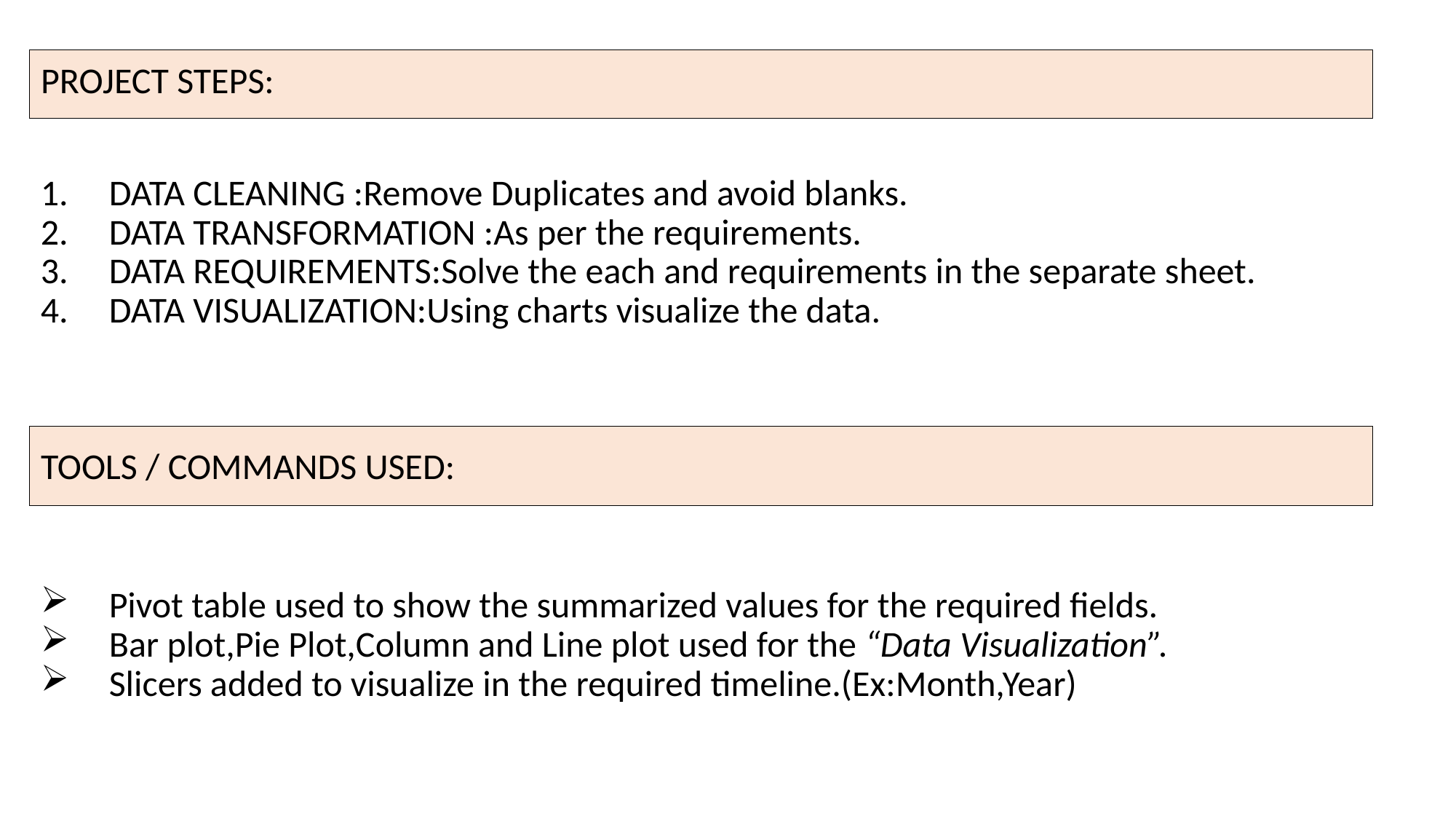

# PROJECT STEPS:
DATA CLEANING :Remove Duplicates and avoid blanks.
DATA TRANSFORMATION :As per the requirements.
DATA REQUIREMENTS:Solve the each and requirements in the separate sheet.
DATA VISUALIZATION:Using charts visualize the data.

TOOLS / COMMANDS USED:
Pivot table used to show the summarized values for the required fields.
Bar plot,Pie Plot,Column and Line plot used for the “Data Visualization”.
Slicers added to visualize in the required timeline.(Ex:Month,Year)